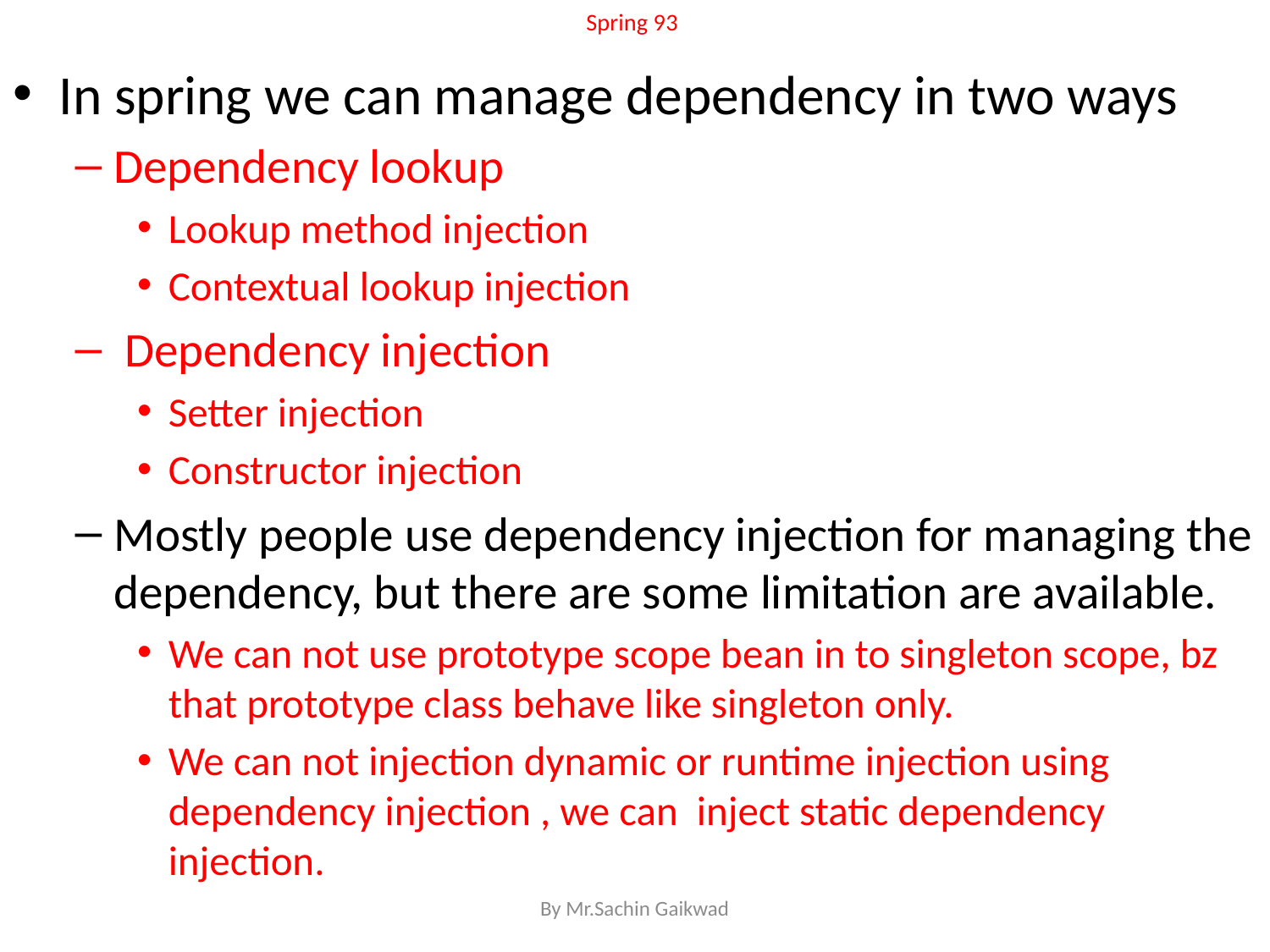

# Spring 93
In spring we can manage dependency in two ways
Dependency lookup
Lookup method injection
Contextual lookup injection
 Dependency injection
Setter injection
Constructor injection
Mostly people use dependency injection for managing the dependency, but there are some limitation are available.
We can not use prototype scope bean in to singleton scope, bz that prototype class behave like singleton only.
We can not injection dynamic or runtime injection using dependency injection , we can  inject static dependency injection.
By Mr.Sachin Gaikwad